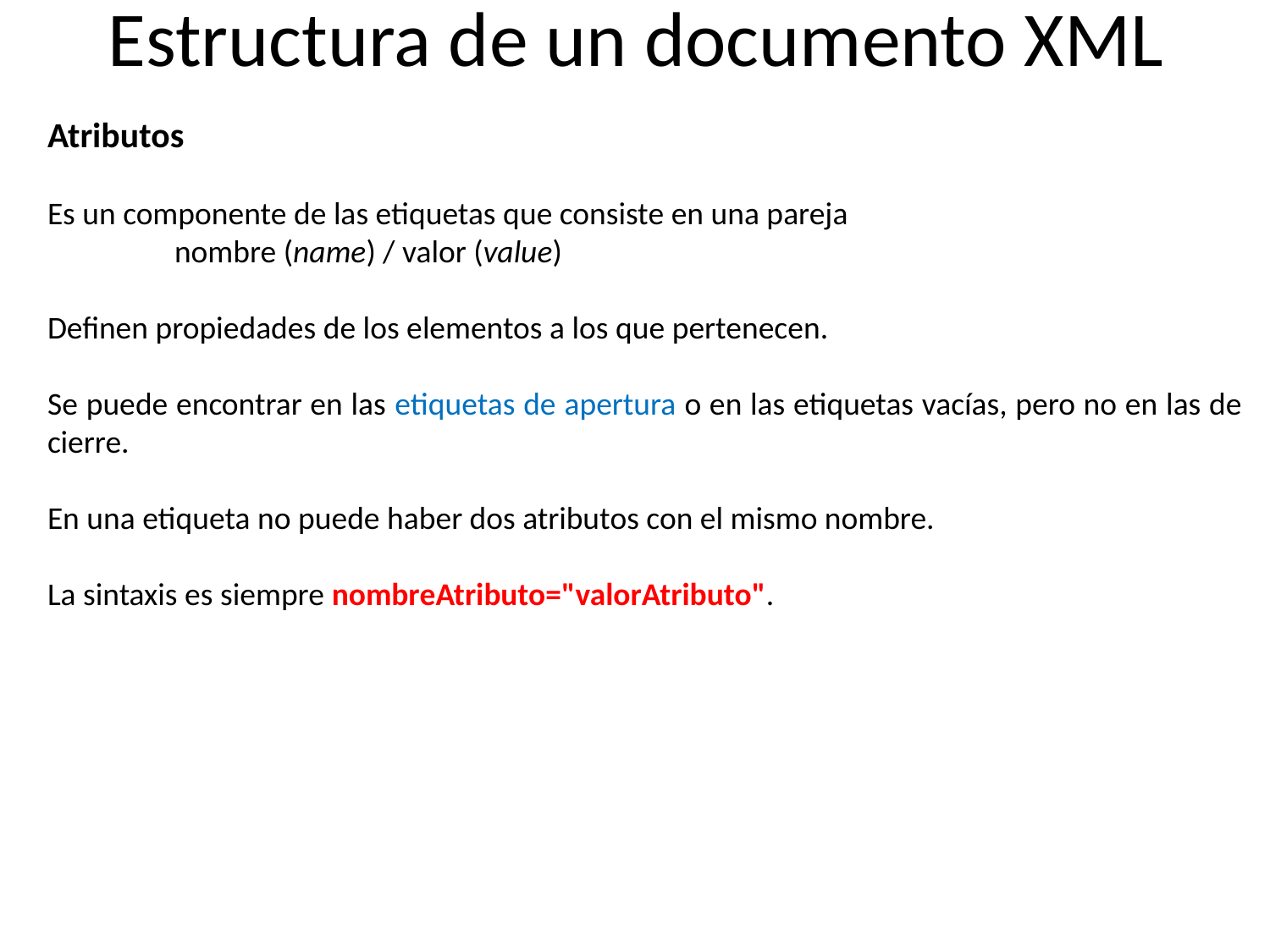

# Estructura de un documento XML
Atributos

Es un componente de las etiquetas que consiste en una pareja
	nombre (name) / valor (value)

Definen propiedades de los elementos a los que pertenecen.

Se puede encontrar en las etiquetas de apertura o en las etiquetas vacías, pero no en las de cierre.

En una etiqueta no puede haber dos atributos con el mismo nombre.

La sintaxis es siempre nombreAtributo="valorAtributo".